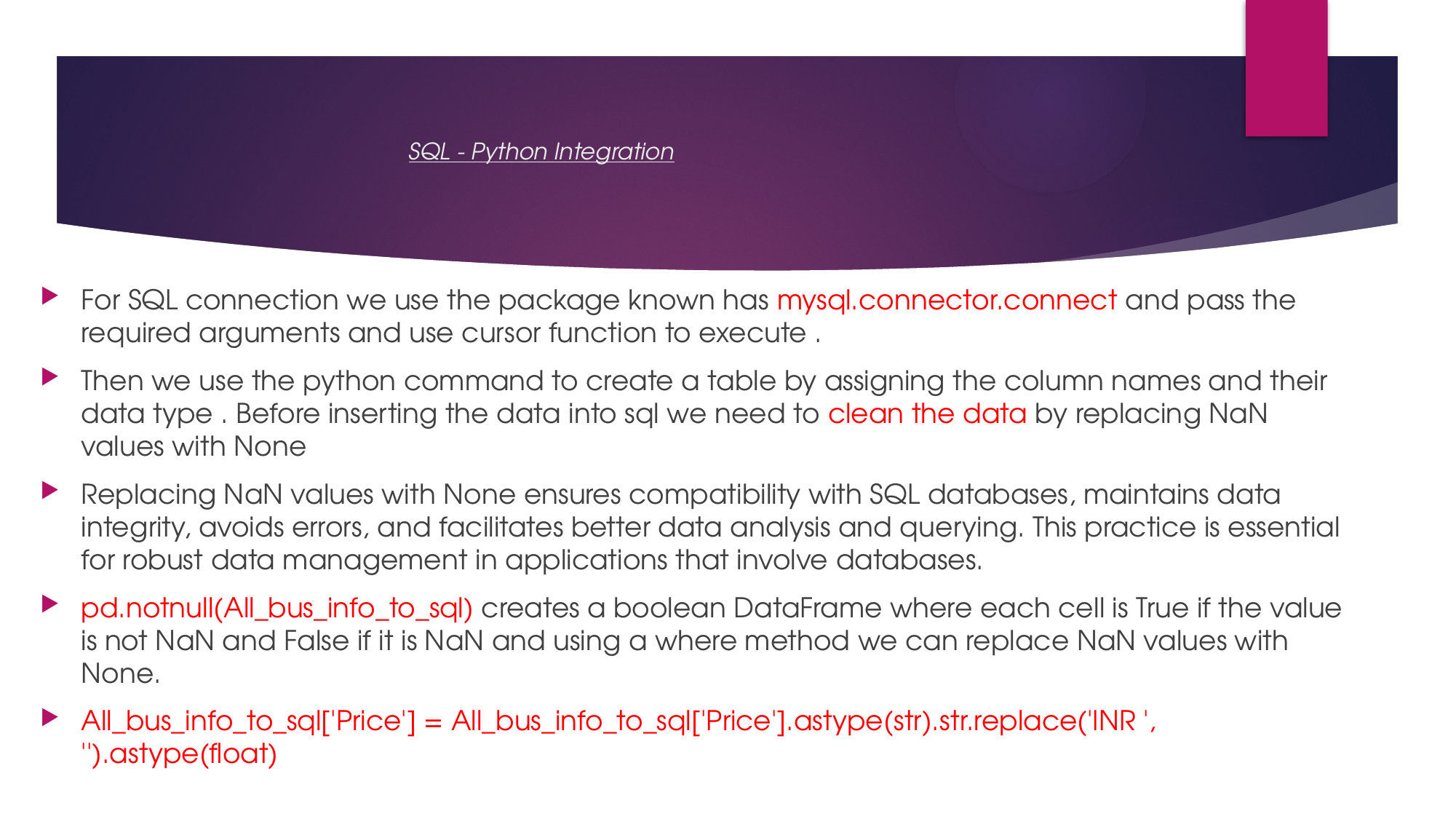

# SQL - Python Integration
For SQL connection we use the package known has mysql.connector.connect and pass the required arguments and use cursor function to execute .
Then we use the python command to create a table by assigning the column names and their data type . Before inserting the data into sql we need to clean the data by replacing NaN values with None
Replacing NaN values with None ensures compatibility with SQL databases, maintains data integrity, avoids errors, and facilitates better data analysis and querying. This practice is essential for robust data management in applications that involve databases.
pd.notnull(All_bus_info_to_sql) creates a boolean DataFrame where each cell is True if the value is not NaN and False if it is NaN and using a where method we can replace NaN values with None.
All_bus_info_to_sql['Price'] = All_bus_info_to_sql['Price'].astype(str).str.replace('INR ', '').astype(float)